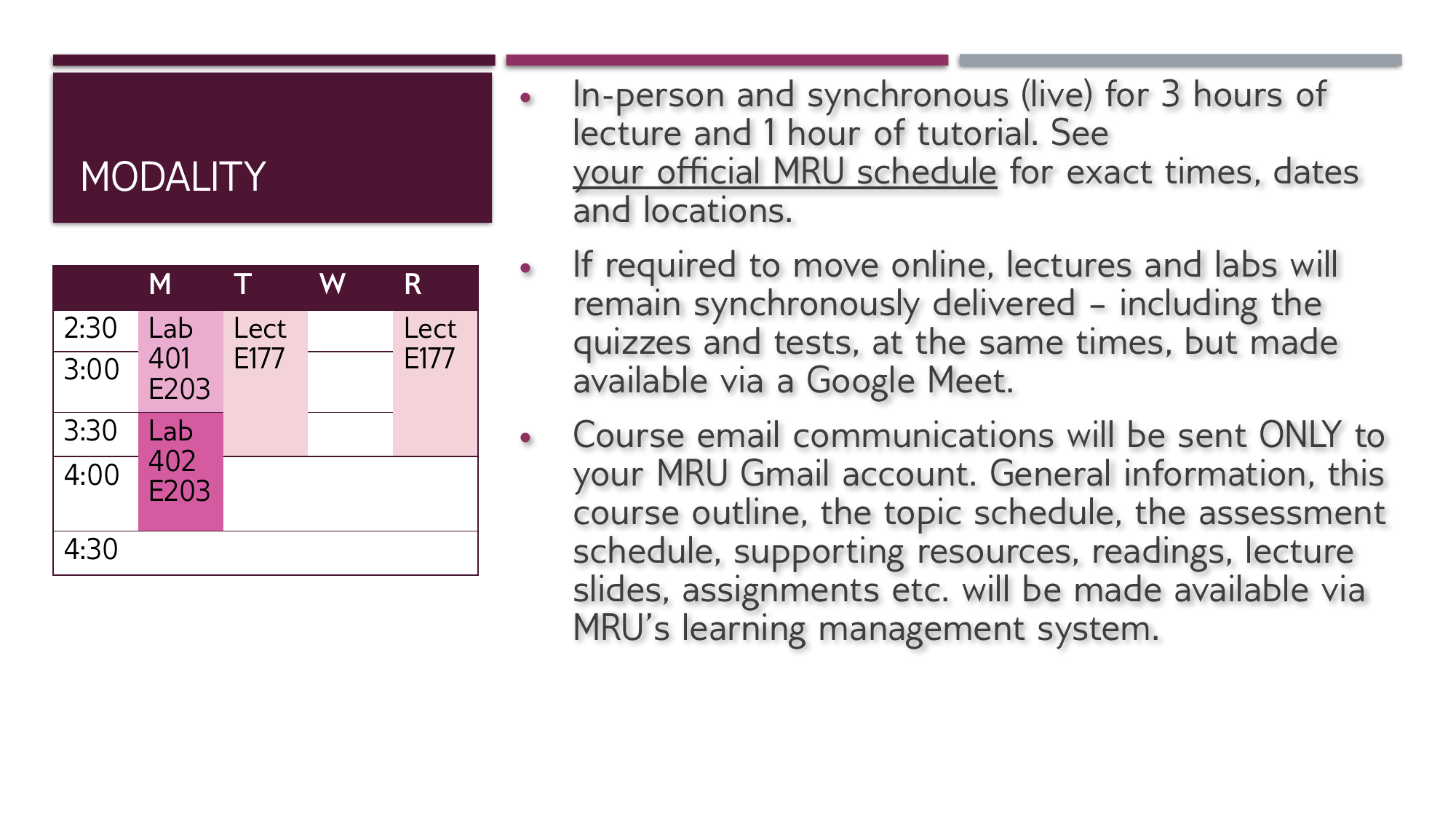

In-person and synchronous (live) for 3 hours of lecture and 1 hour of tutorial. See your official MRU schedule for exact times, dates and locations.
If required to move online, lectures and labs will remain synchronously delivered – including the quizzes and tests, at the same times, but made available via a Google Meet.
Course email communications will be sent ONLY to your MRU Gmail account. General information, this course outline, the topic schedule, the assessment schedule, supporting resources, readings, lecture slides, assignments etc. will be made available via MRU’s learning management system.
# Modality
|  | M | T | W | R |
| --- | --- | --- | --- | --- |
| 2:30 | Lab 401 E203 | Lect E177 |  | Lect E177 |
| 3:00 |  |  |  |  |
| 3:30 | Lab 402 E203 |  |  |  |
| 4:00 |  |  |  |  |
| 4:30 |  |  |  |  |